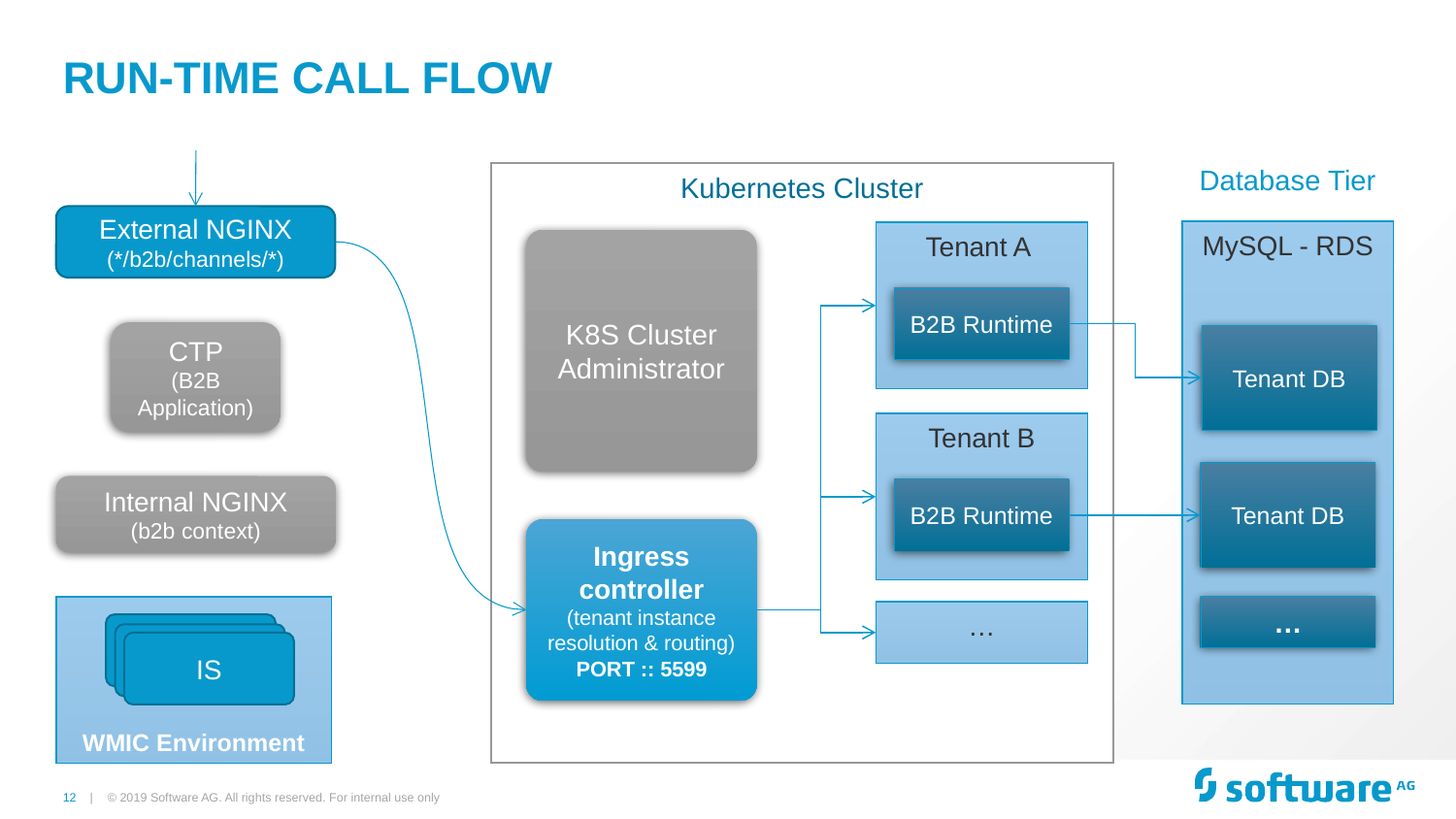

# Run-Time Call Flow

Kubernetes Cluster
Database Tier
External NGINX
(*/b2b/channels/*)
MySQL - RDS
Tenant A

B2B Runtime
K8S Cluster Administrator
CTP
(B2B Application)
Tenant DB
Tenant B

B2B Runtime
Tenant DB
Internal NGINX
(b2b context)
Ingress controller
(tenant instance resolution & routing)
PORT :: 5599
WMIC Environment
IS
IS
IS
…
…
© 2019 Software AG. All rights reserved. For internal use only